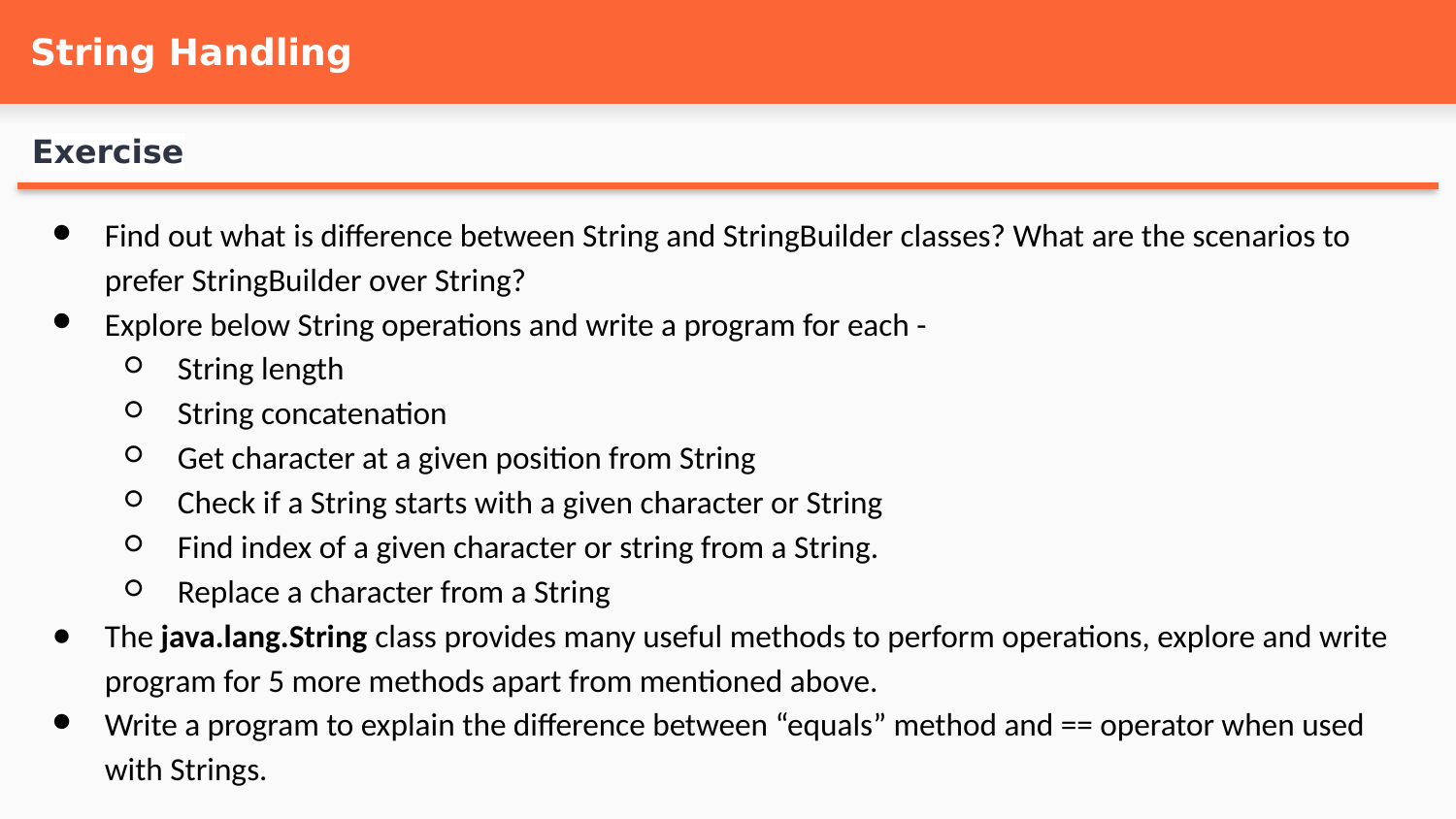

# String Handling
Exercise

Find out what is difference between String and StringBuilder classes? What are the scenarios to prefer StringBuilder over String?
Explore below String operations and write a program for each -
String length
String concatenation
Get character at a given position from String
Check if a String starts with a given character or String
Find index of a given character or string from a String.
Replace a character from a String
The java.lang.String class provides many useful methods to perform operations, explore and write program for 5 more methods apart from mentioned above.
Write a program to explain the difference between “equals” method and == operator when used with Strings.